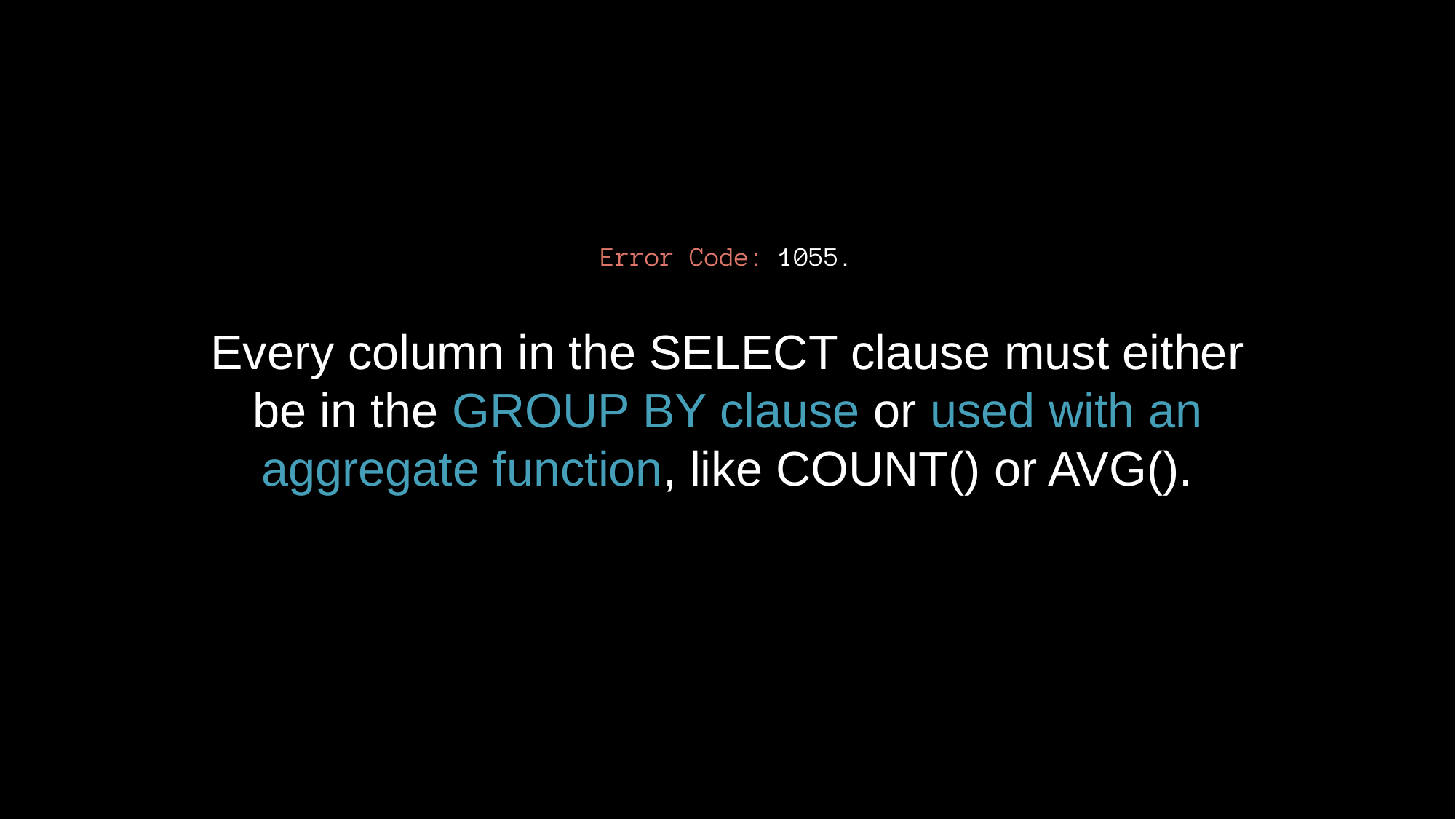

Error Code: 1055.
Every column in the SELECT clause must either be in the GROUP BY clause or used with an aggregate function, like COUNT() or AVG().